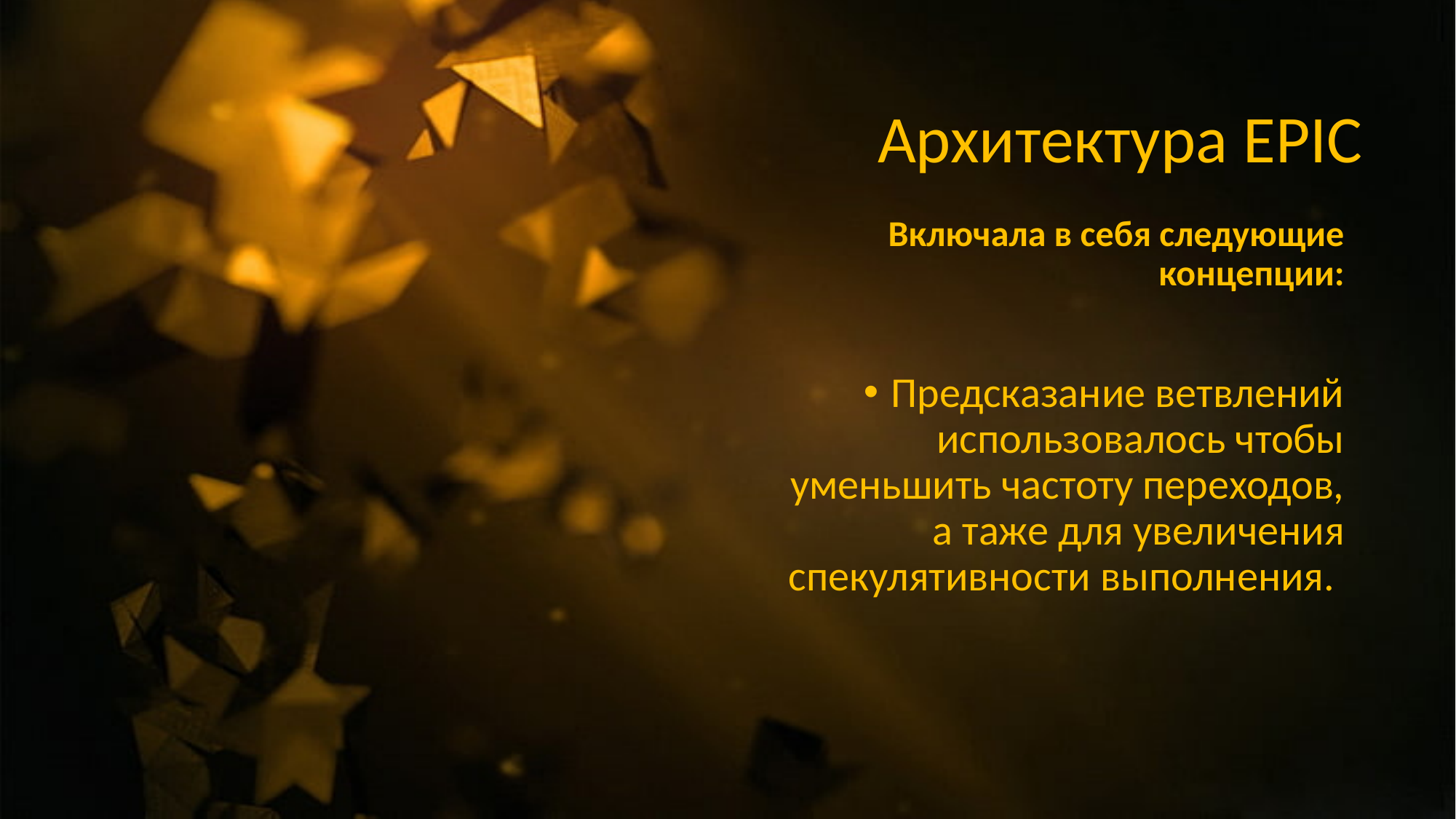

#
Архитектура EPIC

Включала в себя следующие концепции:

Предсказание ветвлений использовалось чтобы уменьшить частоту переходов, а таже для увеличения спекулятивности выполнения.